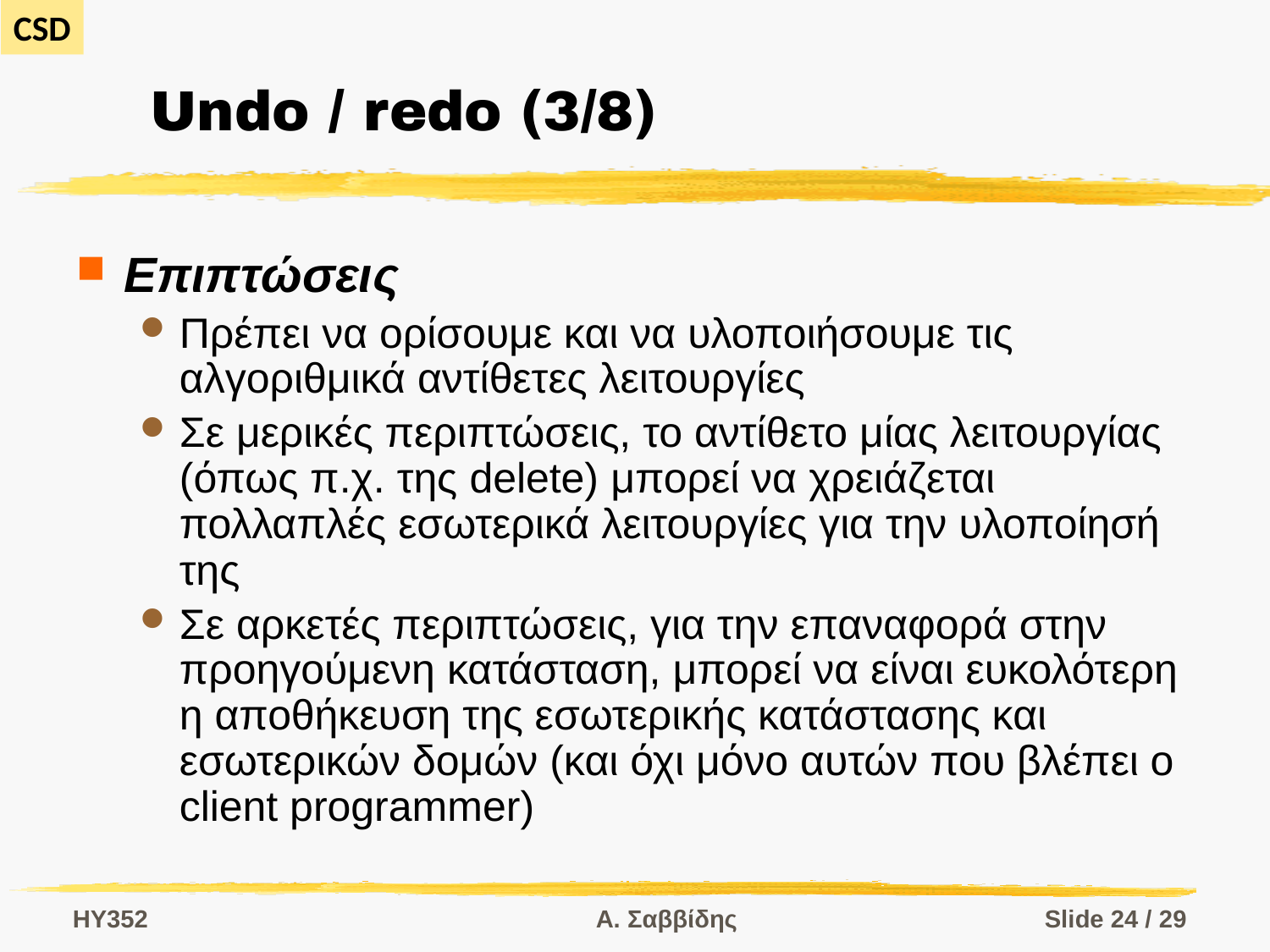

# Undo / redo (3/8)
Επιπτώσεις
Πρέπει να ορίσουμε και να υλοποιήσουμε τις αλγοριθμικά αντίθετες λειτουργίες
Σε μερικές περιπτώσεις, το αντίθετο μίας λειτουργίας (όπως π.χ. της delete) μπορεί να χρειάζεται πολλαπλές εσωτερικά λειτουργίες για την υλοποίησή της
Σε αρκετές περιπτώσεις, για την επαναφορά στην προηγούμενη κατάσταση, μπορεί να είναι ευκολότερη η αποθήκευση της εσωτερικής κατάστασης και εσωτερικών δομών (και όχι μόνο αυτών που βλέπει ο client programmer)
HY352
Α. Σαββίδης
Slide 24 / 29